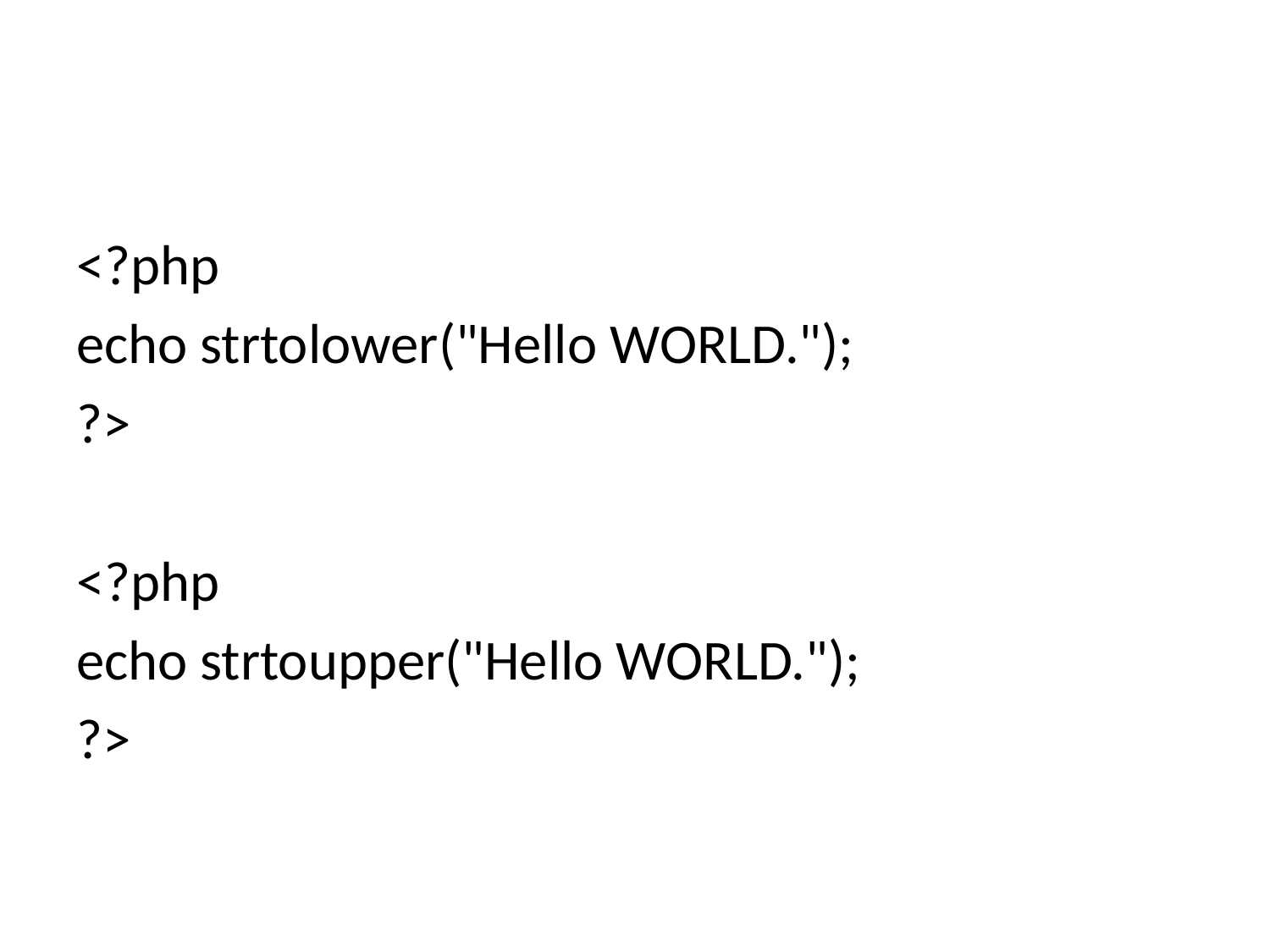

#
<?php
echo strtolower("Hello WORLD.");
?>

<?php
echo strtoupper("Hello WORLD.");
?>